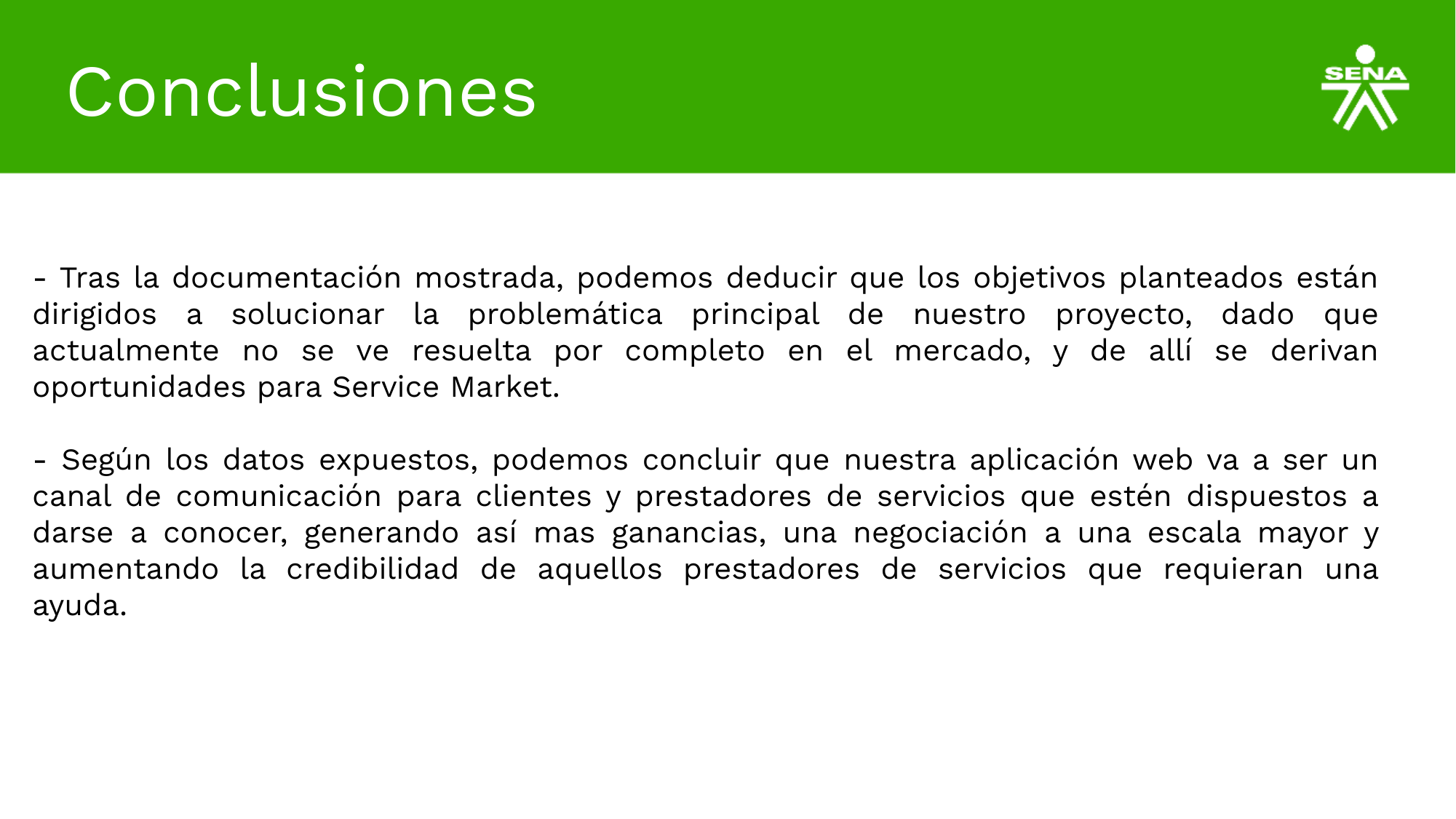

# Conclusiones
- Tras la documentación mostrada, podemos deducir que los objetivos planteados están dirigidos a solucionar la problemática principal de nuestro proyecto, dado que actualmente no se ve resuelta por completo en el mercado, y de allí se derivan oportunidades para Service Market.

- Según los datos expuestos, podemos concluir que nuestra aplicación web va a ser un canal de comunicación para clientes y prestadores de servicios que estén dispuestos a darse a conocer, generando así mas ganancias, una negociación a una escala mayor y aumentando la credibilidad de aquellos prestadores de servicios que requieran una ayuda.